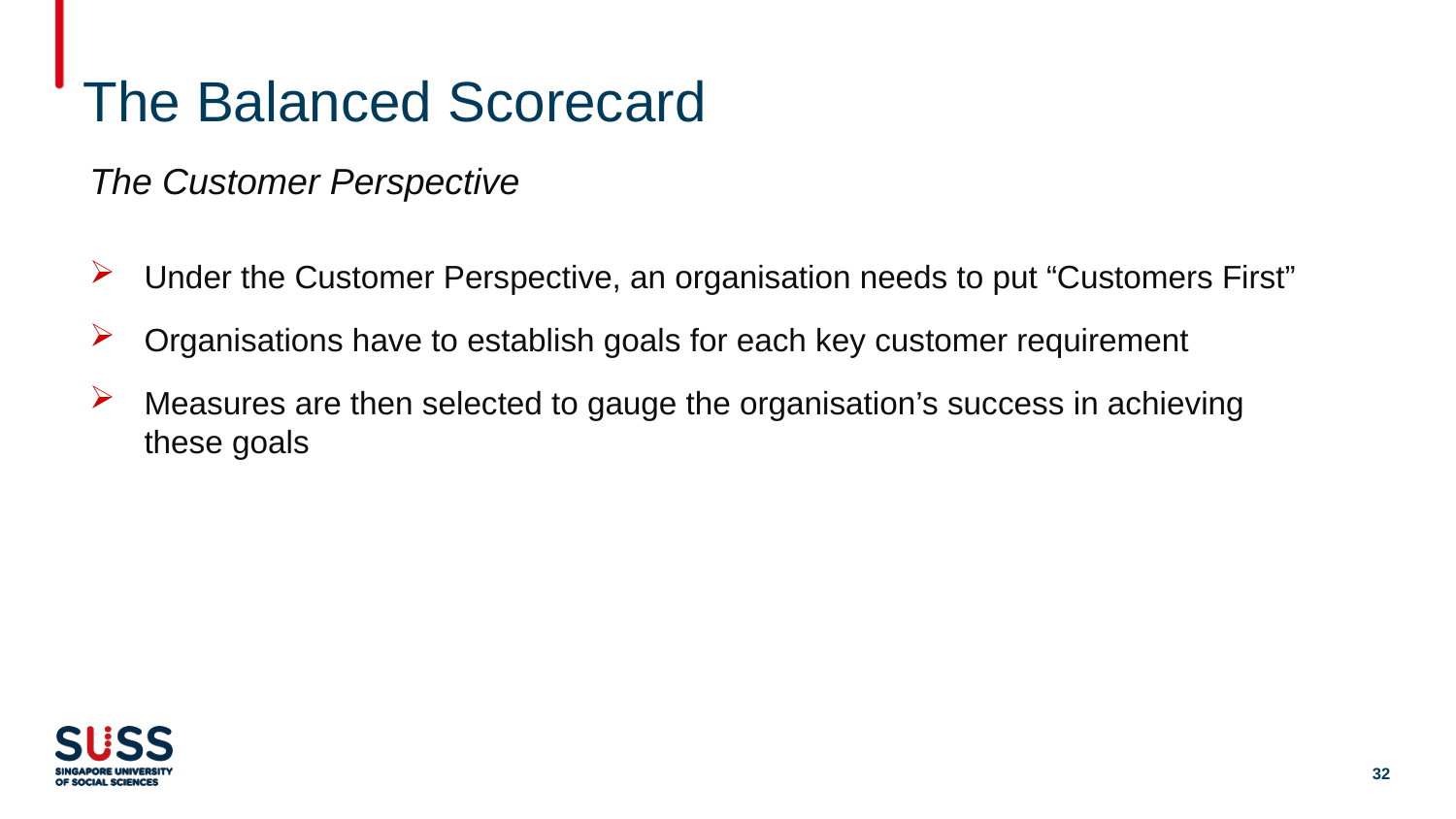

# The Balanced Scorecard
The Customer Perspective
Under the Customer Perspective, an organisation needs to put “Customers First”
Organisations have to establish goals for each key customer requirement
Measures are then selected to gauge the organisation’s success in achieving these goals